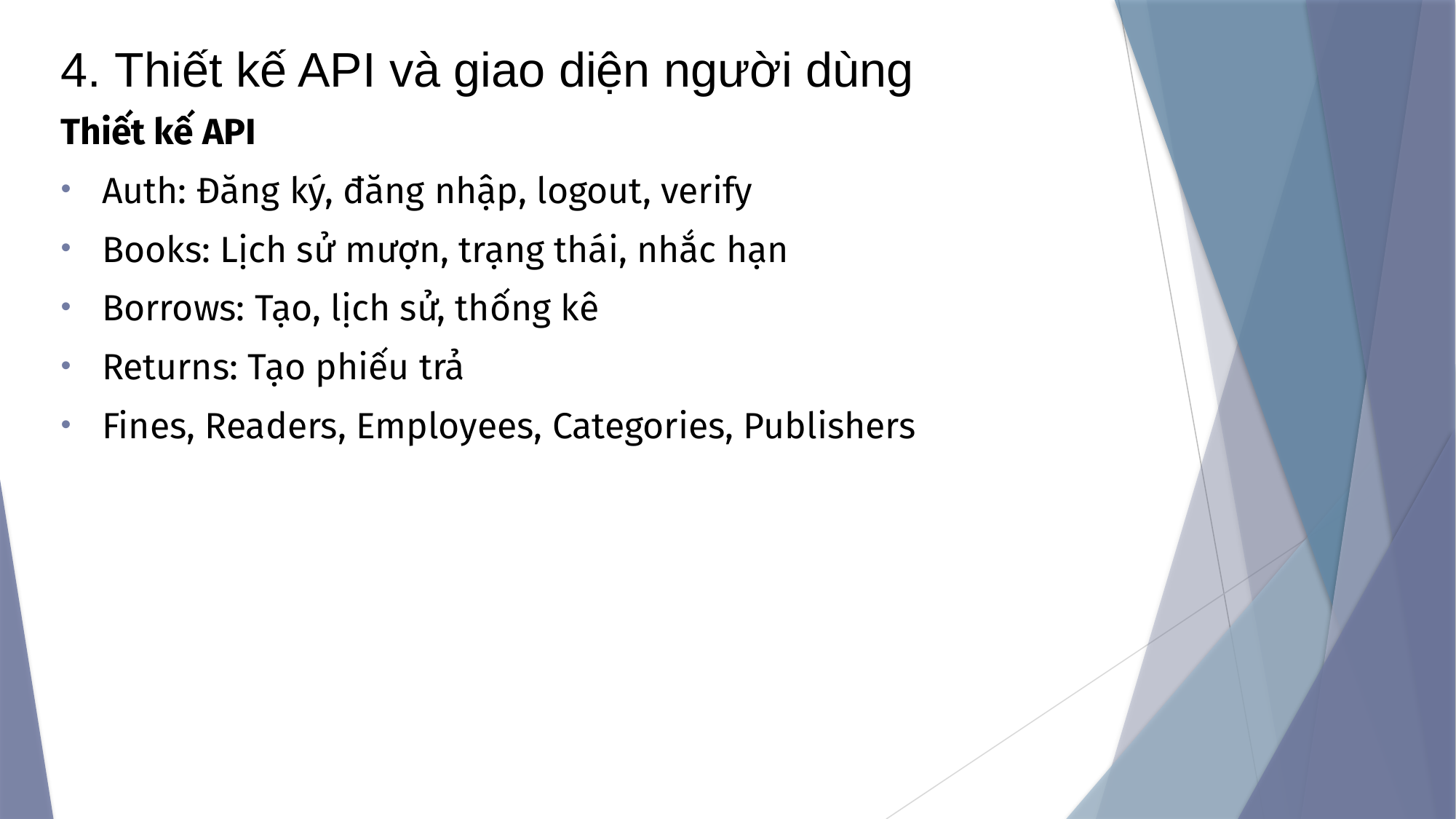

# 4. Thiết kế API và giao diện người dùng
Thiết kế API
Auth: Đăng ký, đăng nhập, logout, verify
Books: Lịch sử mượn, trạng thái, nhắc hạn
Borrows: Tạo, lịch sử, thống kê
Returns: Tạo phiếu trả
Fines, Readers, Employees, Categories, Publishers